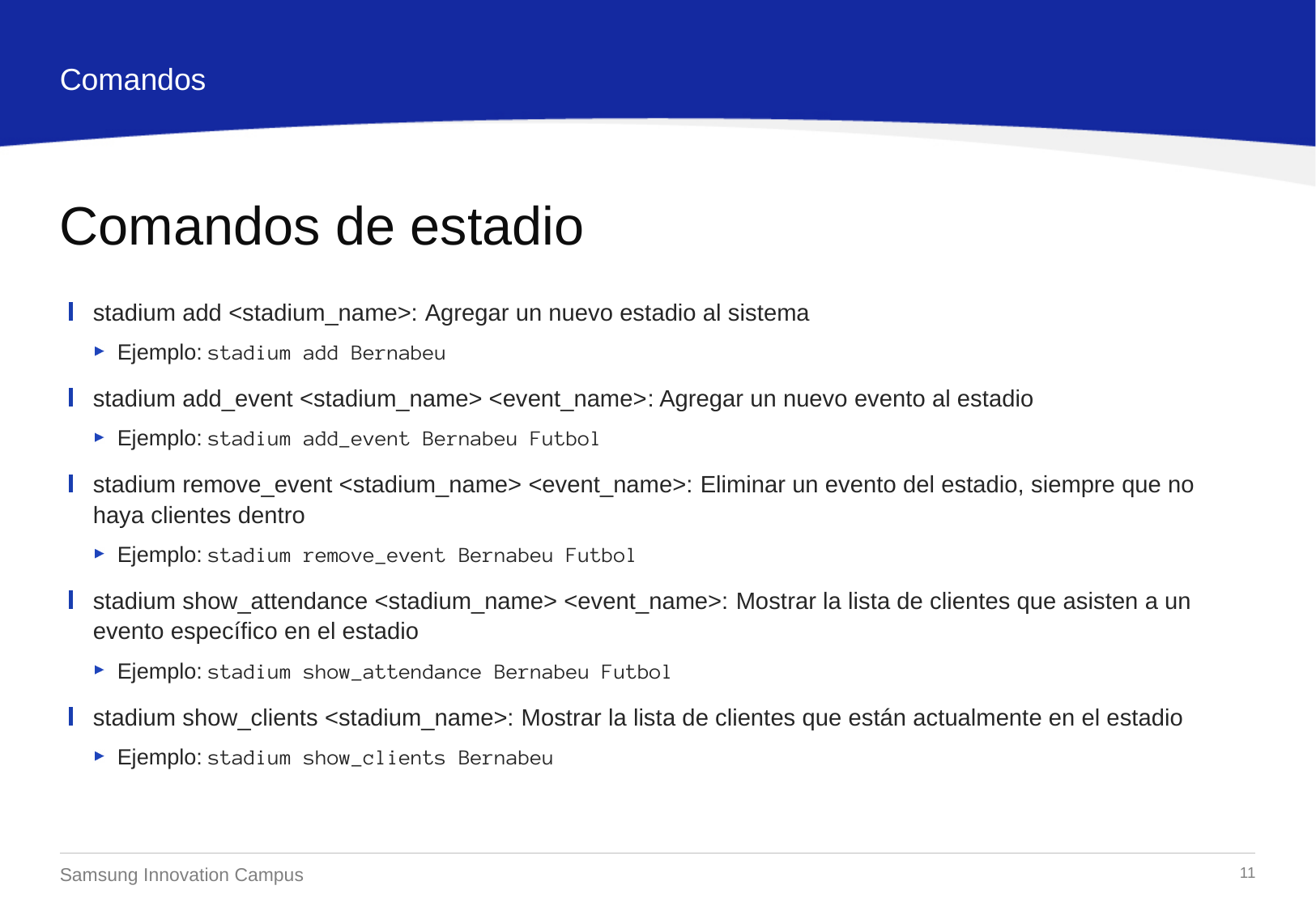

Comandos
# Comandos de estadio
stadium add <stadium_name>: Agregar un nuevo estadio al sistema
Ejemplo: stadium add Bernabeu
stadium add_event <stadium_name> <event_name>: Agregar un nuevo evento al estadio
Ejemplo: stadium add_event Bernabeu Futbol
stadium remove_event <stadium_name> <event_name>: Eliminar un evento del estadio, siempre que no haya clientes dentro
Ejemplo: stadium remove_event Bernabeu Futbol
stadium show_attendance <stadium_name> <event_name>: Mostrar la lista de clientes que asisten a un evento específico en el estadio
Ejemplo: stadium show_attendance Bernabeu Futbol
stadium show_clients <stadium_name>: Mostrar la lista de clientes que están actualmente en el estadio
Ejemplo: stadium show_clients Bernabeu